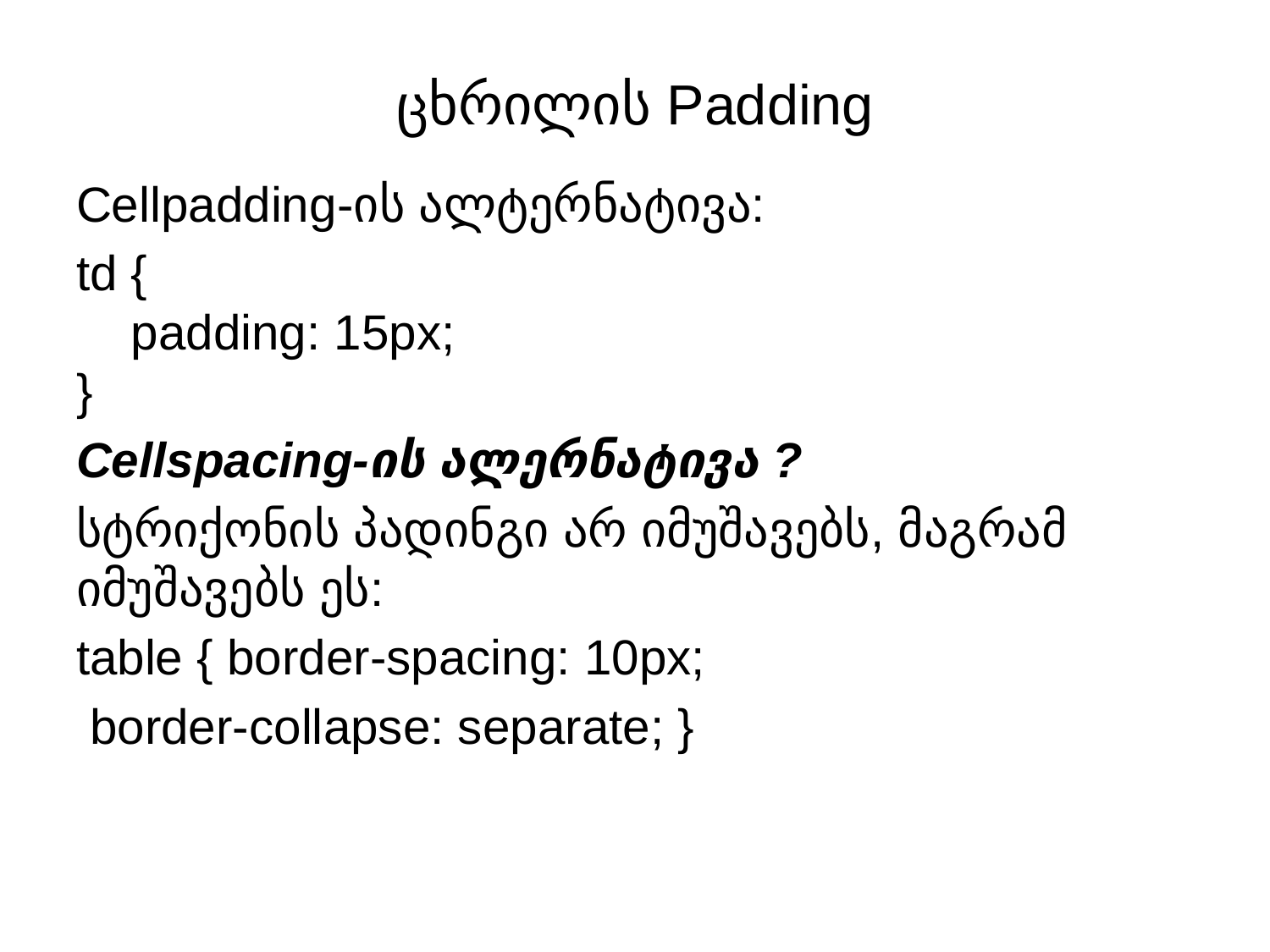

# ცხრილის Padding
Cellpadding-ის ალტერნატივა:
td {
    padding: 15px;
}
Cellspacing-ის ალერნატივა ?
სტრიქონის პადინგი არ იმუშავებს, მაგრამ იმუშავებს ეს:
table { border-spacing: 10px;
 border-collapse: separate; }